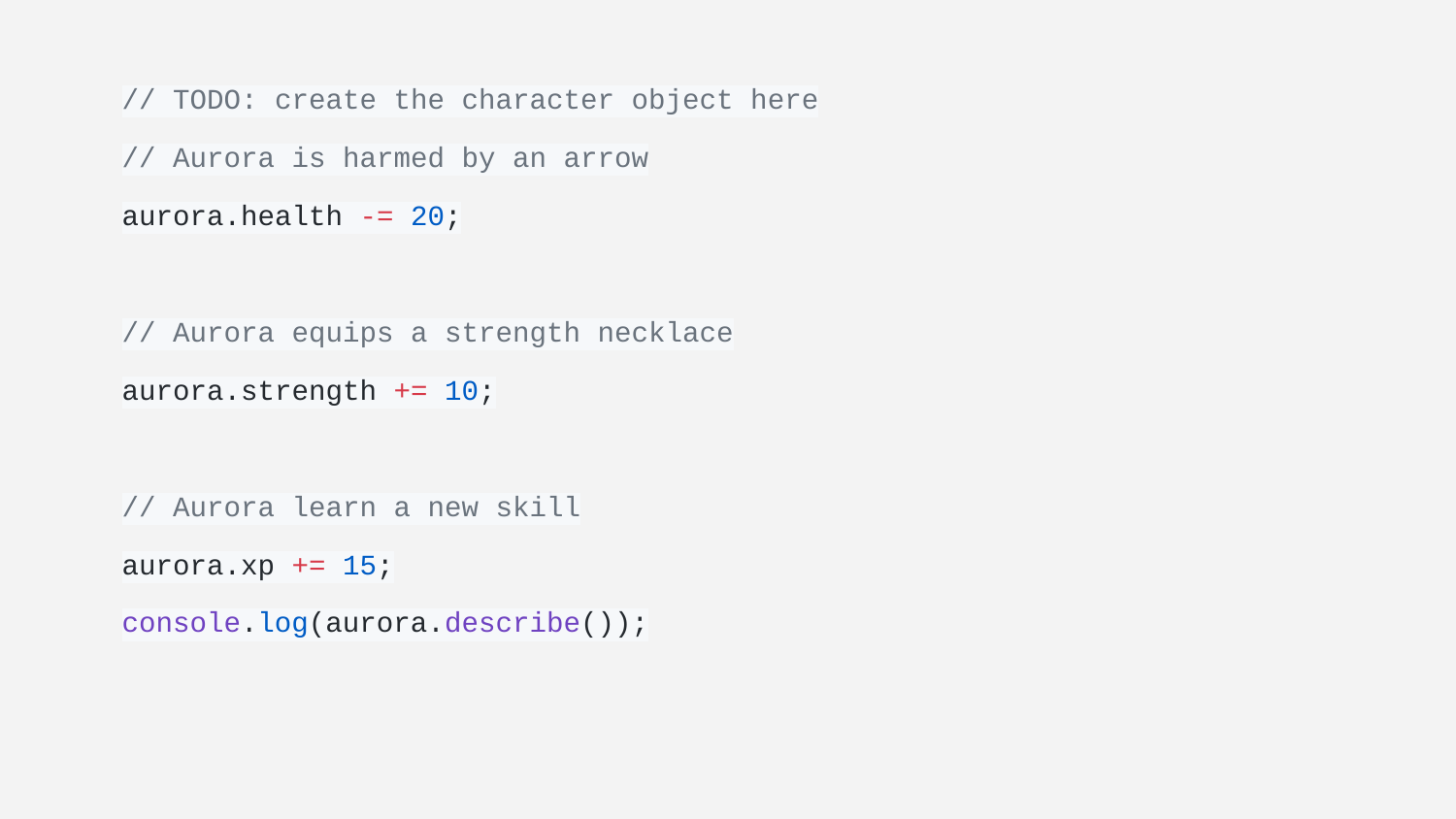

# // TODO: create the character object here
// Aurora is harmed by an arrow
aurora.health -= 20;

// Aurora equips a strength necklace
aurora.strength += 10;

// Aurora learn a new skill
aurora.xp += 15;
console.log(aurora.describe());